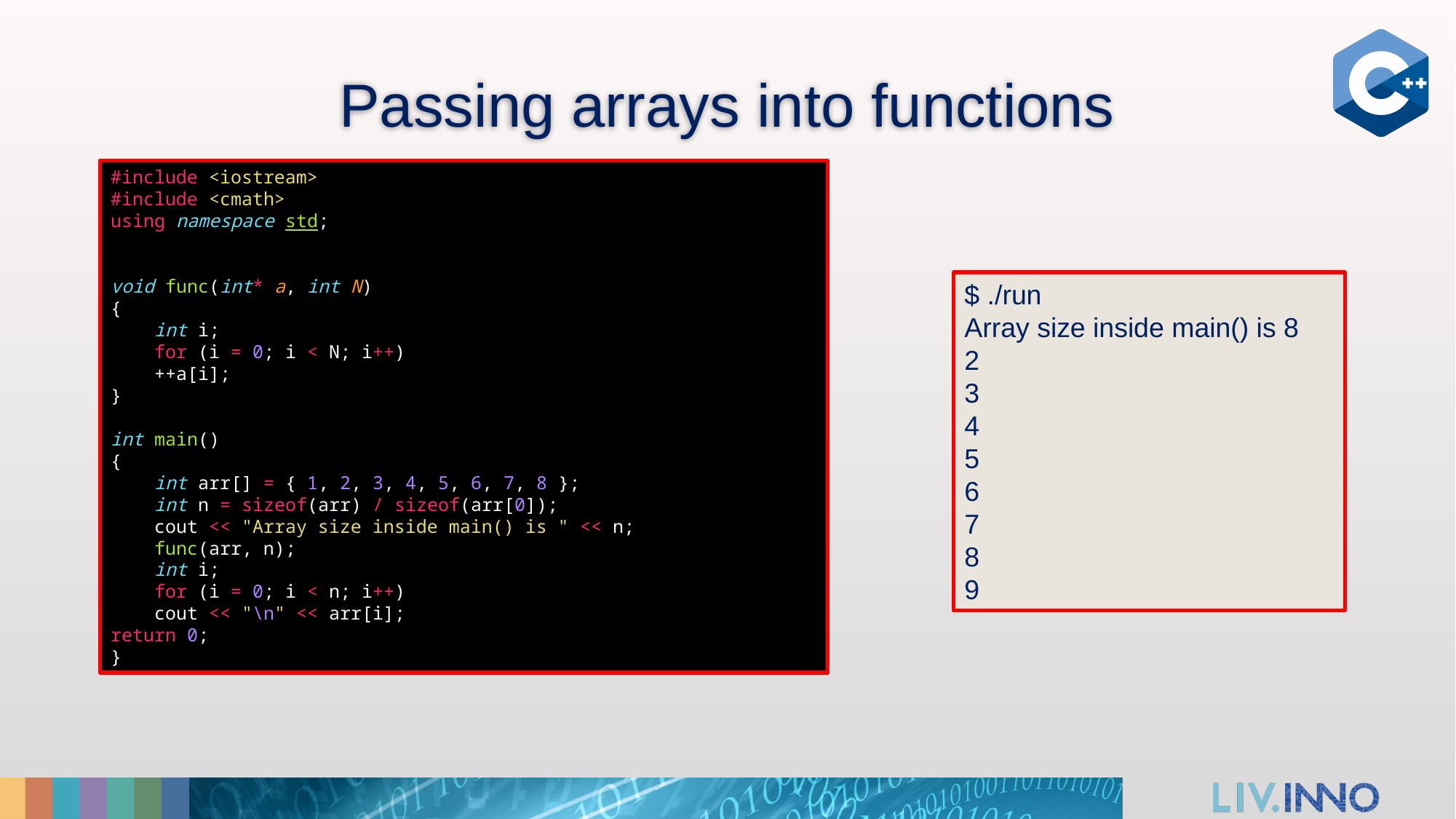

# Passing arrays into functions
#include <iostream>
#include <cmath>
using namespace std;

void func(int* a, int N)
{
    int i;
    for (i = 0; i < N; i++)
    ++a[i];
}

int main()
{
    int arr[] = { 1, 2, 3, 4, 5, 6, 7, 8 };
    int n = sizeof(arr) / sizeof(arr[0]);
    cout << "Array size inside main() is " << n;
    func(arr, n);
    int i;
    for (i = 0; i < n; i++)
    cout << "\n" << arr[i];
return 0;
}
$ ./run
Array size inside main() is 8
2
3
4
5
6
7
8
9